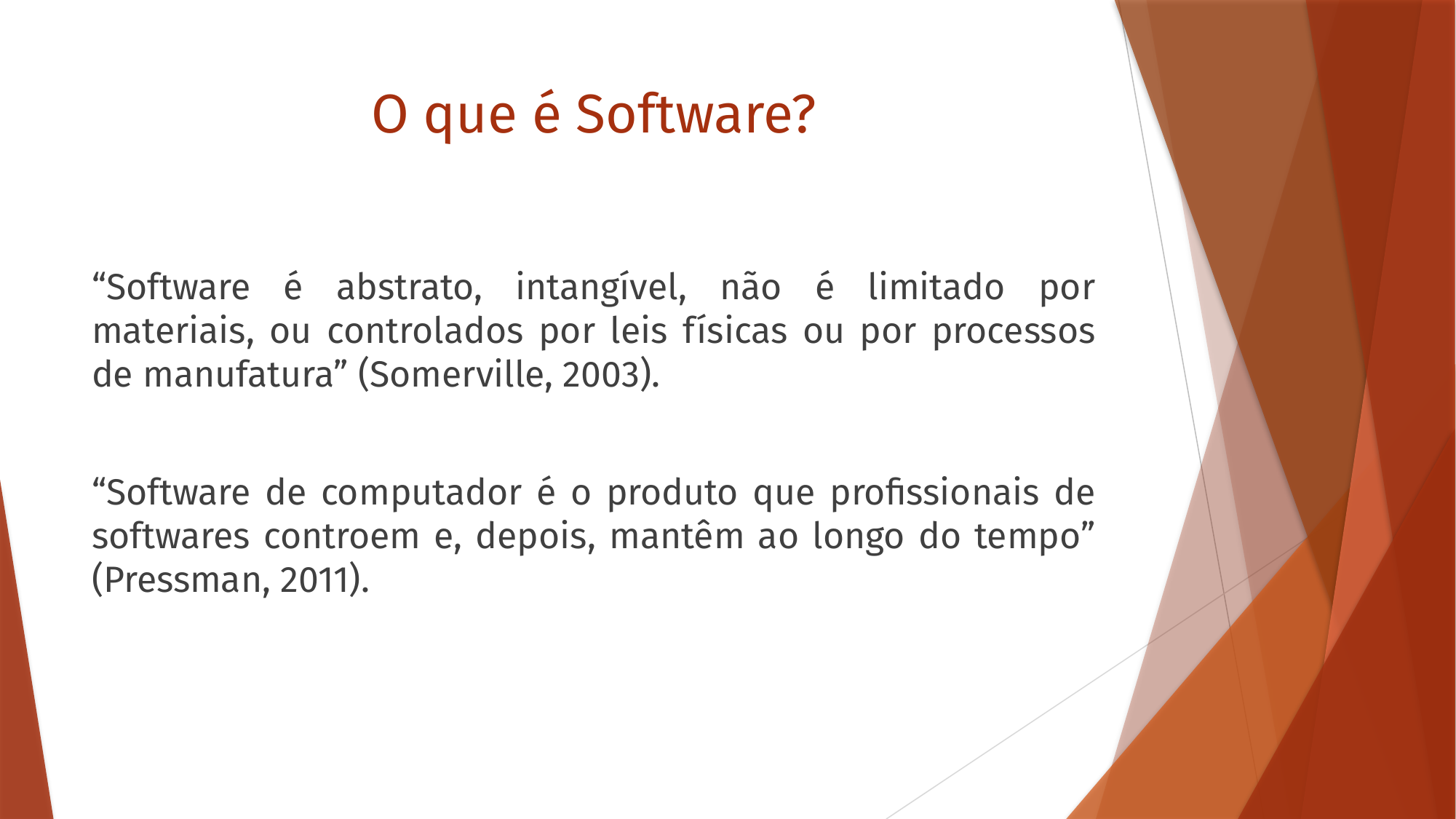

# O que é Software?
“Software é abstrato, intangível, não é limitado por materiais, ou controlados por leis físicas ou por processos de manufatura” (Somerville, 2003).

“Software de computador é o produto que profissionais de softwares controem e, depois, mantêm ao longo do tempo” (Pressman, 2011).